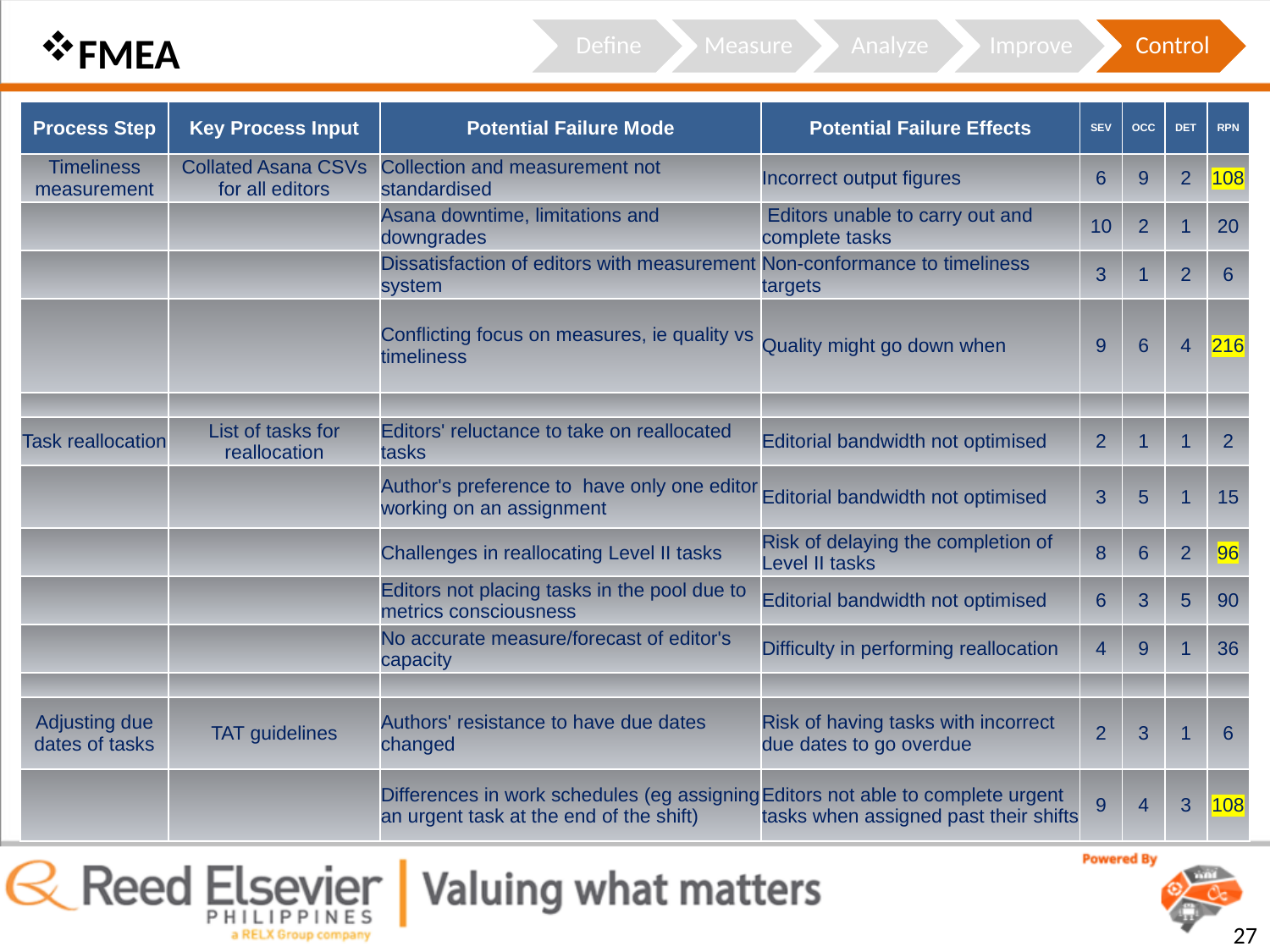

Define

Measure

Analyze

Improve

Control
FMEA

| Process Step | Key Process Input | Potential Failure Mode | Potential Failure Effects | SEV | OCC | DET | RPN |
| --- | --- | --- | --- | --- | --- | --- | --- |
| Timeliness measurement | Collated Asana CSVs for all editors | Collection and measurement not standardised | Incorrect output figures | 6 | 9 | 2 | 108 |
|  |  | Asana downtime, limitations and downgrades | Editors unable to carry out and complete tasks | 10 | 2 | 1 | 20 |
|  |  | Dissatisfaction of editors with measurement system | Non-conformance to timeliness targets | 3 | 1 | 2 | 6 |
|  |  | Conflicting focus on measures, ie quality vs timeliness | Quality might go down when | 9 | 6 | 4 | 216 |
|  |  |  |  |  |  |  |  |
| Task reallocation | List of tasks for reallocation | Editors' reluctance to take on reallocated tasks | Editorial bandwidth not optimised | 2 | 1 | 1 | 2 |
|  |  | Author's preference to have only one editor working on an assignment | Editorial bandwidth not optimised | 3 | 5 | 1 | 15 |
|  |  | Challenges in reallocating Level II tasks | Risk of delaying the completion of Level II tasks | 8 | 6 | 2 | 96 |
|  |  | Editors not placing tasks in the pool due to metrics consciousness | Editorial bandwidth not optimised | 6 | 3 | 5 | 90 |
|  |  | No accurate measure/forecast of editor's capacity | Difficulty in performing reallocation | 4 | 9 | 1 | 36 |
|  |  |  |  |  |  |  |  |
| Adjusting due dates of tasks | TAT guidelines | Authors' resistance to have due dates changed | Risk of having tasks with incorrect due dates to go overdue | 2 | 3 | 1 | 6 |
|  |  | Differences in work schedules (eg assigning an urgent task at the end of the shift) | Editors not able to complete urgent tasks when assigned past their shifts | 9 | 4 | 3 | 108 |
27